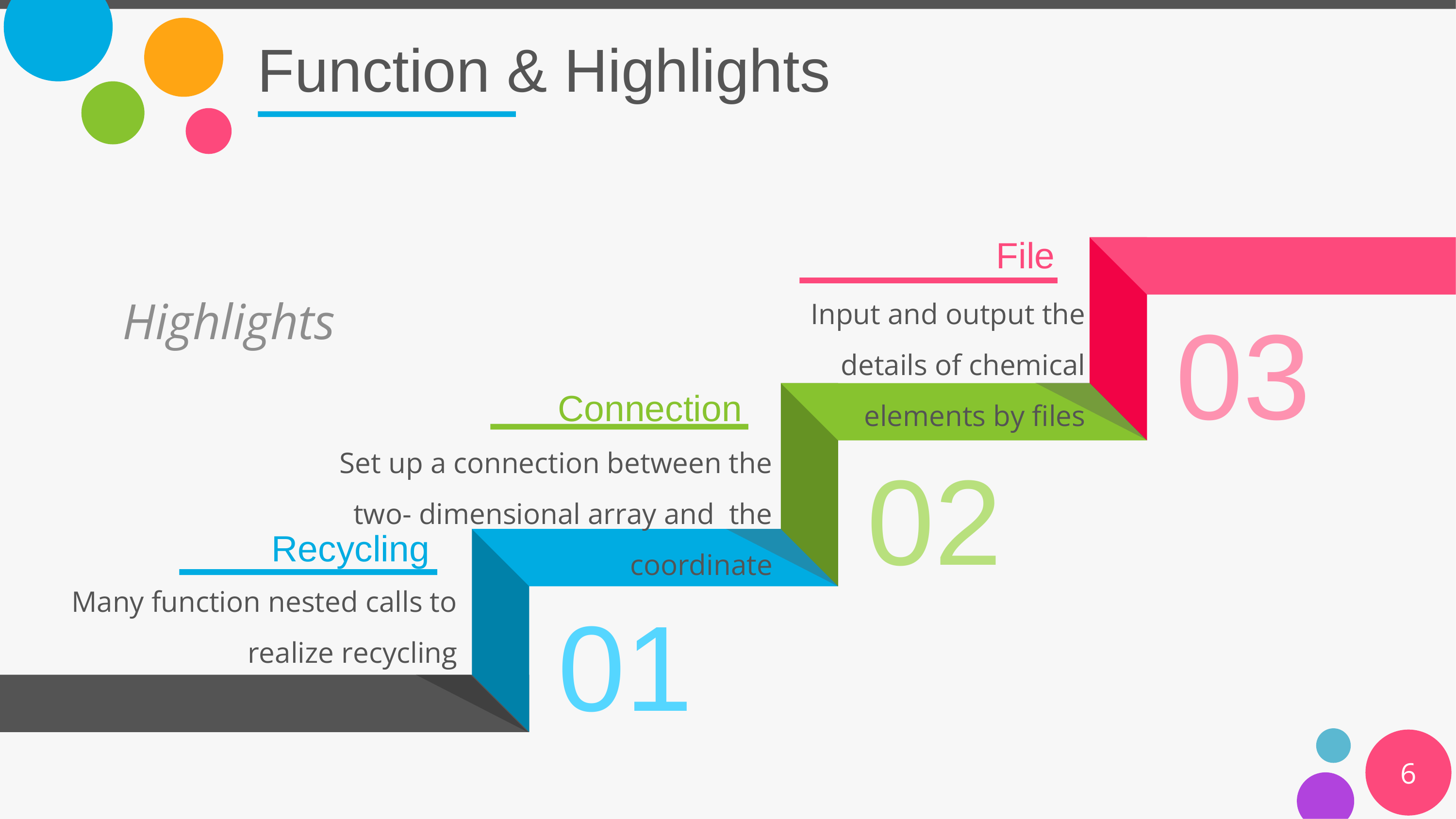

# Function & Highlights
File
Highlights
Input and output the details of chemical elements by files

Connection
Set up a connection between the two- dimensional array and  the coordinate
Recycling
Many function nested calls to realize recycling

6